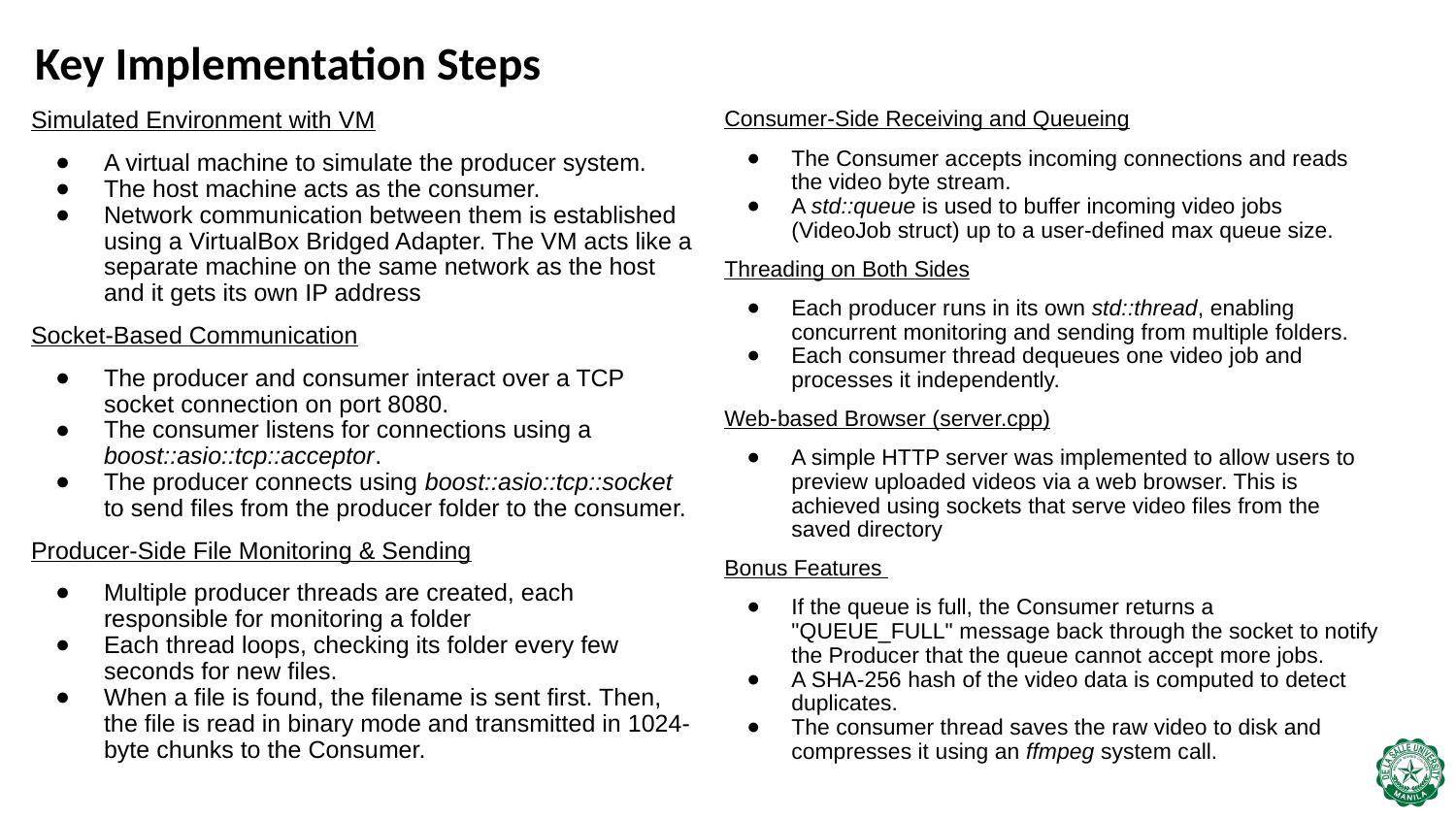

Key Implementation Steps
Simulated Environment with VM
A virtual machine to simulate the producer system.
The host machine acts as the consumer.
Network communication between them is established using a VirtualBox Bridged Adapter. The VM acts like a separate machine on the same network as the host and it gets its own IP address
Socket-Based Communication
The producer and consumer interact over a TCP socket connection on port 8080.
The consumer listens for connections using a boost::asio::tcp::acceptor.
The producer connects using boost::asio::tcp::socket to send files from the producer folder to the consumer.
Producer-Side File Monitoring & Sending
Multiple producer threads are created, each responsible for monitoring a folder
Each thread loops, checking its folder every few seconds for new files.
When a file is found, the filename is sent first. Then, the file is read in binary mode and transmitted in 1024-byte chunks to the Consumer.
Consumer-Side Receiving and Queueing
The Consumer accepts incoming connections and reads the video byte stream.
A std::queue is used to buffer incoming video jobs (VideoJob struct) up to a user-defined max queue size.
Threading on Both Sides
Each producer runs in its own std::thread, enabling concurrent monitoring and sending from multiple folders.
Each consumer thread dequeues one video job and processes it independently.
Web-based Browser (server.cpp)
A simple HTTP server was implemented to allow users to preview uploaded videos via a web browser. This is achieved using sockets that serve video files from the saved directory
Bonus Features
If the queue is full, the Consumer returns a "QUEUE_FULL" message back through the socket to notify the Producer that the queue cannot accept more jobs.
A SHA-256 hash of the video data is computed to detect duplicates.
The consumer thread saves the raw video to disk and compresses it using an ffmpeg system call.